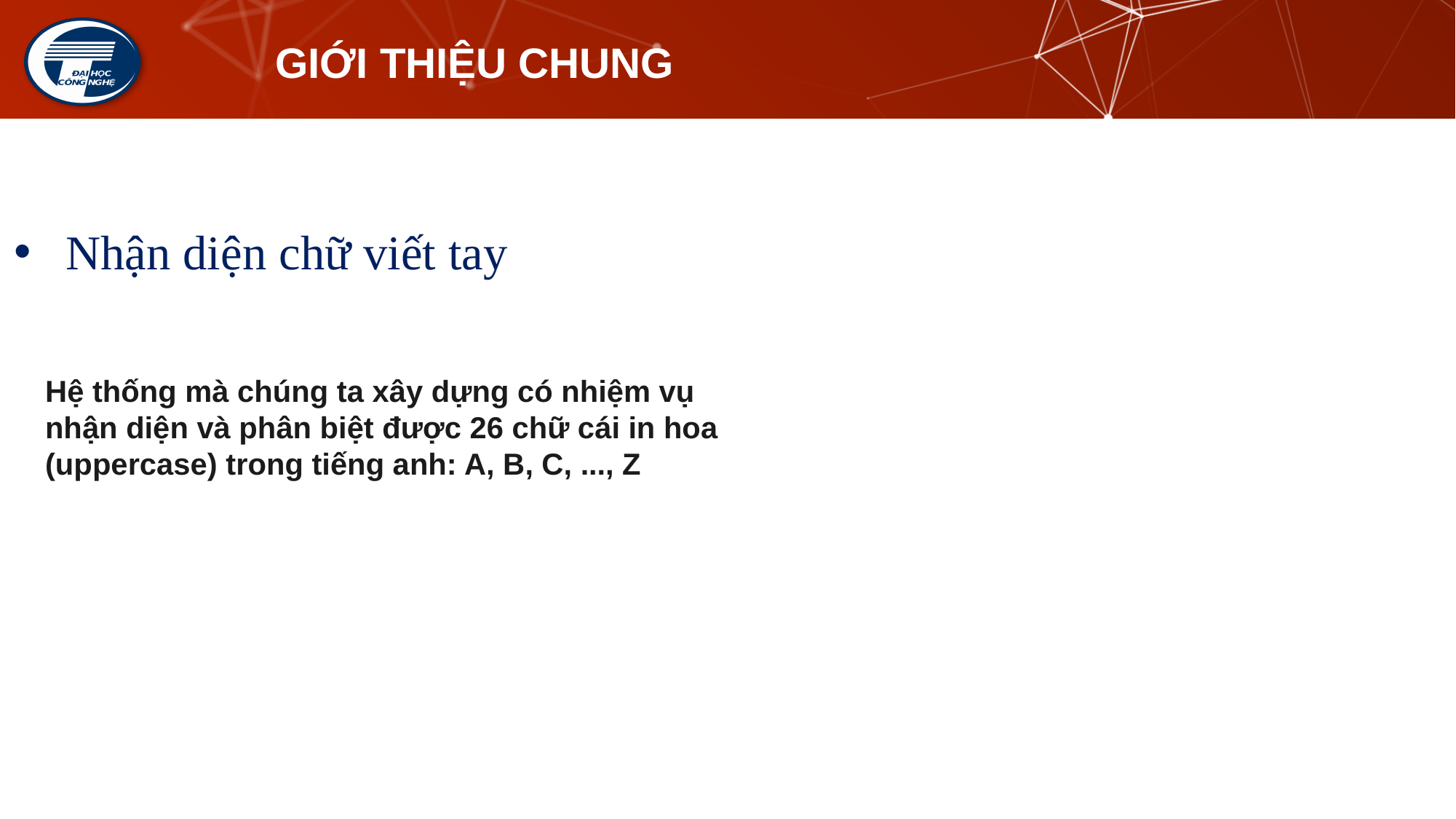

# GIỚI THIỆU CHUNG
Nhận diện chữ viết tay
Hệ thống mà chúng ta xây dựng có nhiệm vụ nhận diện và phân biệt được 26 chữ cái in hoa (uppercase) trong tiếng anh: A, B, C, ..., Z